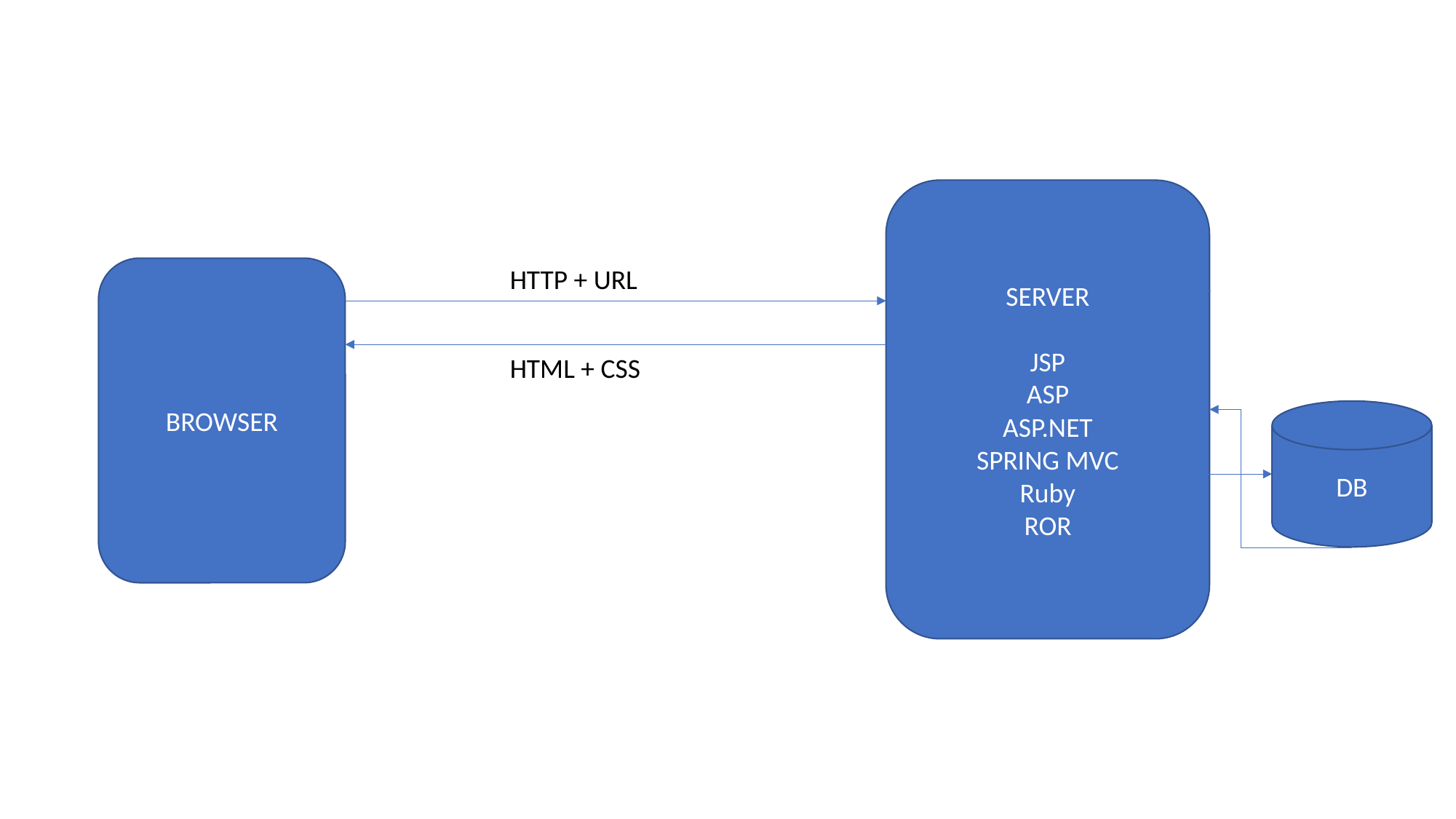

SERVER

JSP
ASP
ASP.NET
SPRING MVC
Ruby
ROR
HTTP + URL
BROWSER
HTML + CSS
DB